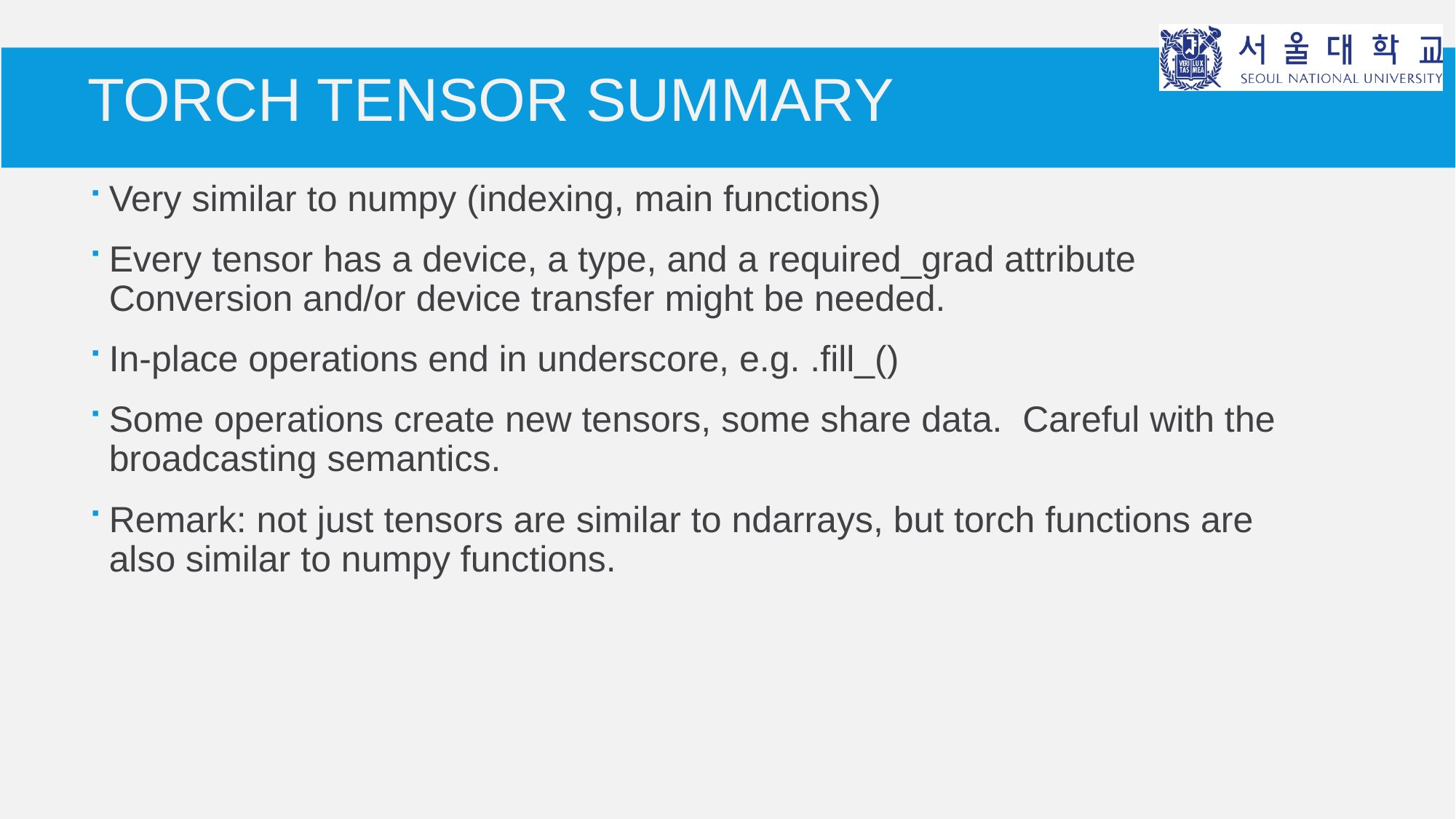

# Torch tensor summary
Very similar to numpy (indexing, main functions)
Every tensor has a device, a type, and a required_grad attribute  Conversion and/or device transfer might be needed.
In-place operations end in underscore, e.g. .fill_()
Some operations create new tensors, some share data.  Careful with the broadcasting semantics.
Remark: not just tensors are similar to ndarrays, but torch functions are also similar to numpy functions.